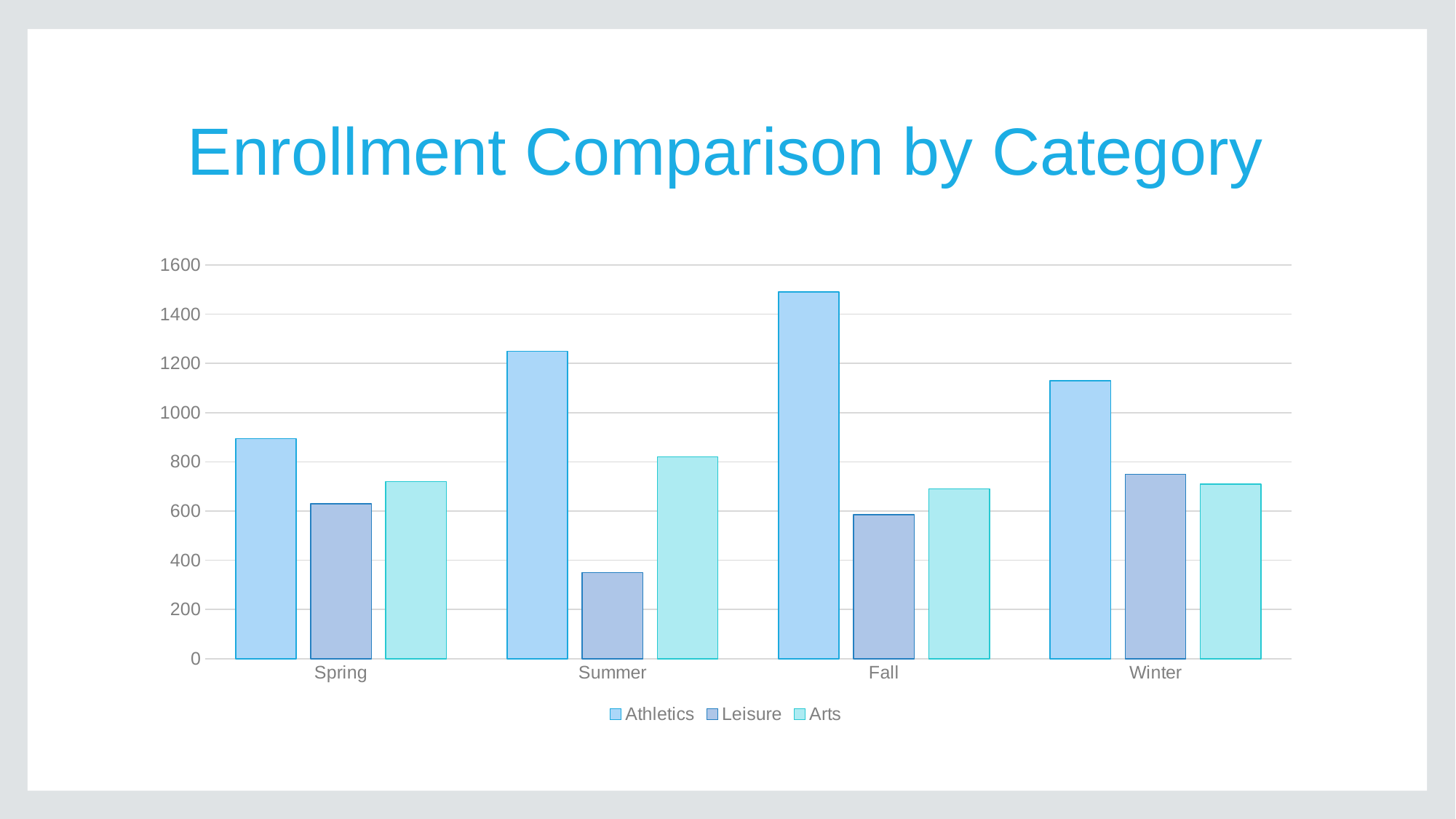

# Enrollment Comparison by Category

### Chart

| Category | Athletics | Leisure | Arts |
|---|---|---|---|
| Spring | 895.0 | 630.0 | 720.0 |
| Summer | 1250.0 | 350.0 | 820.0 |
| Fall | 1490.0 | 585.0 | 690.0 |
| Winter | 1130.0 | 750.0 | 710.0 |